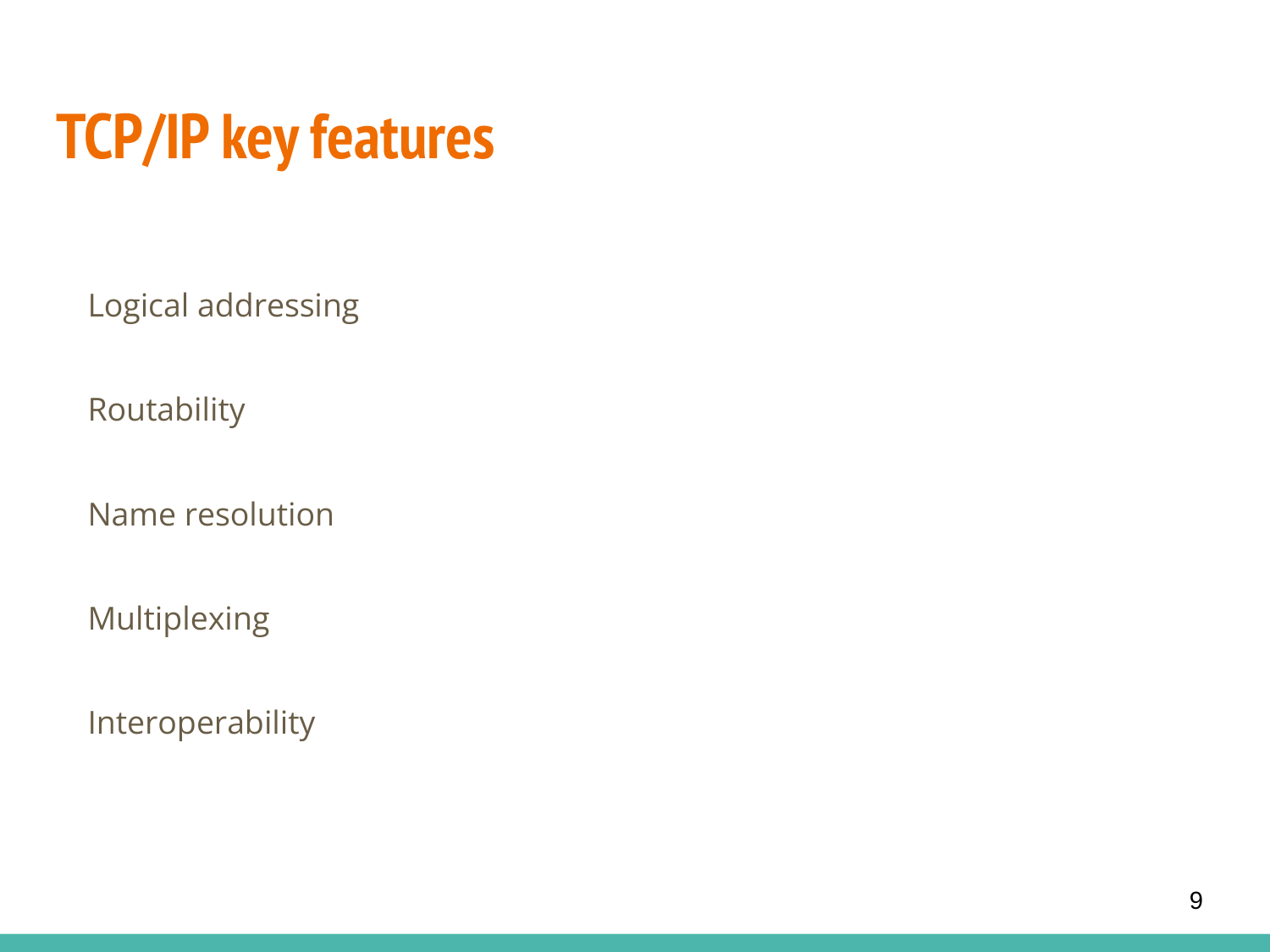

# TCP/IP key features
Logical addressing
Routability
Name resolution
Multiplexing
Interoperability
9